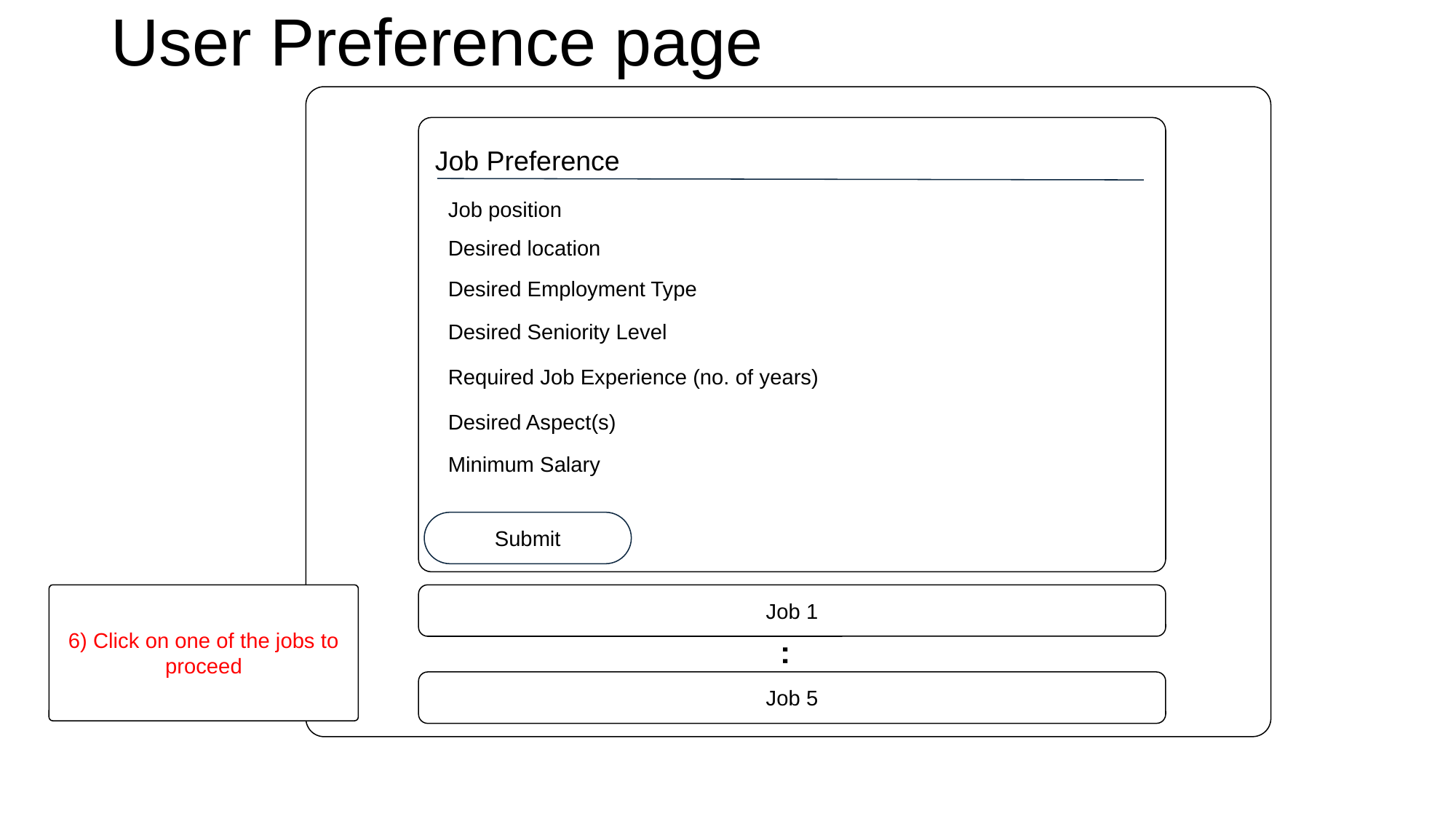

# User Preference page

Job Preference
Job position
Desired location
Desired Employment Type
Desired Seniority Level
Required Job Experience (no. of years)
Desired Aspect(s)
Minimum Salary
Submit
6) Click on one of the jobs to proceed
Job 1
..
Job 5